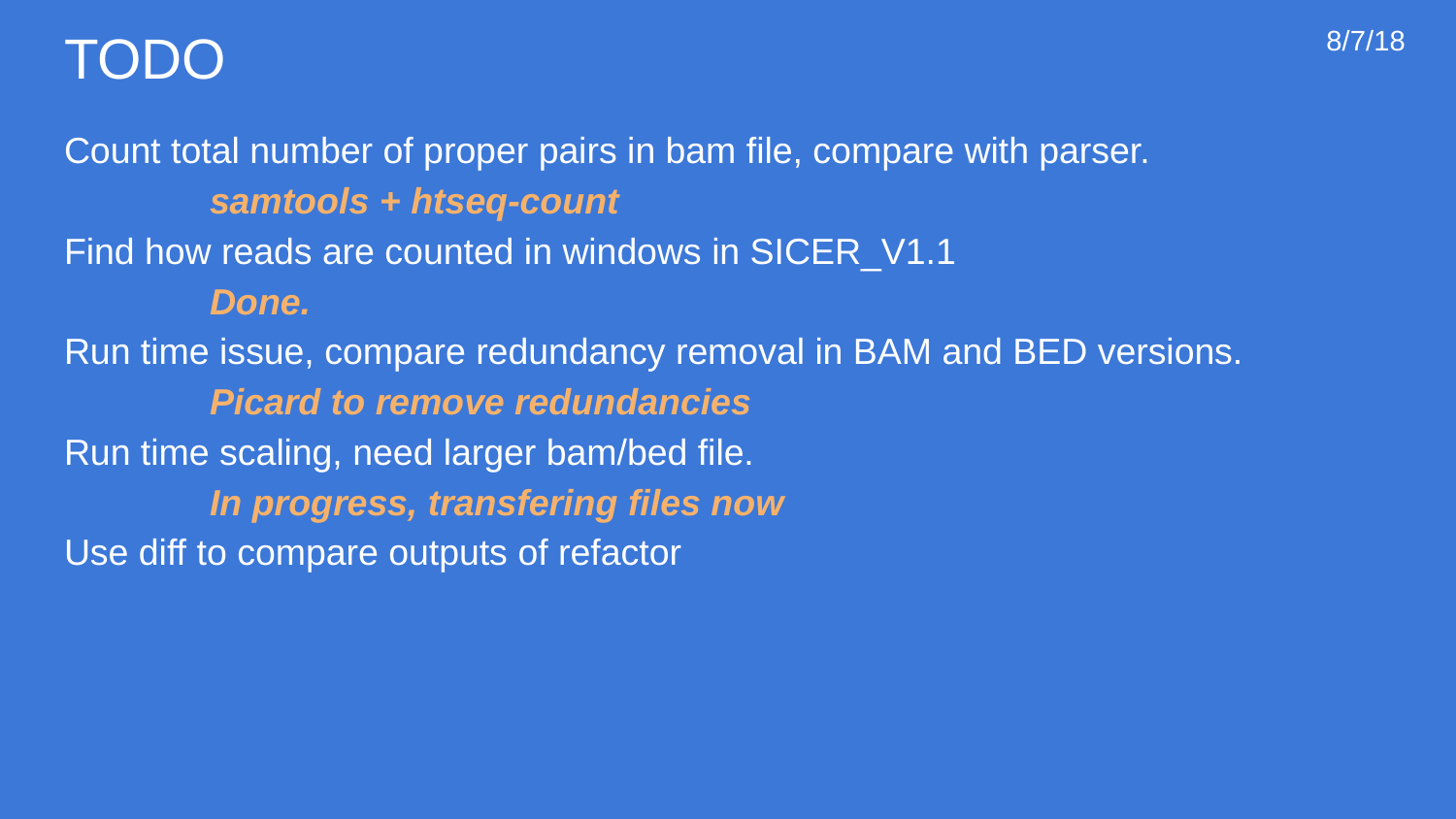

# TODO
8/7/18
Count total number of proper pairs in bam file, compare with parser.
	samtools + htseq-count
Find how reads are counted in windows in SICER_V1.1
	Done.
Run time issue, compare redundancy removal in BAM and BED versions.
	Picard to remove redundancies
Run time scaling, need larger bam/bed file.
	In progress, transfering files now
Use diff to compare outputs of refactor